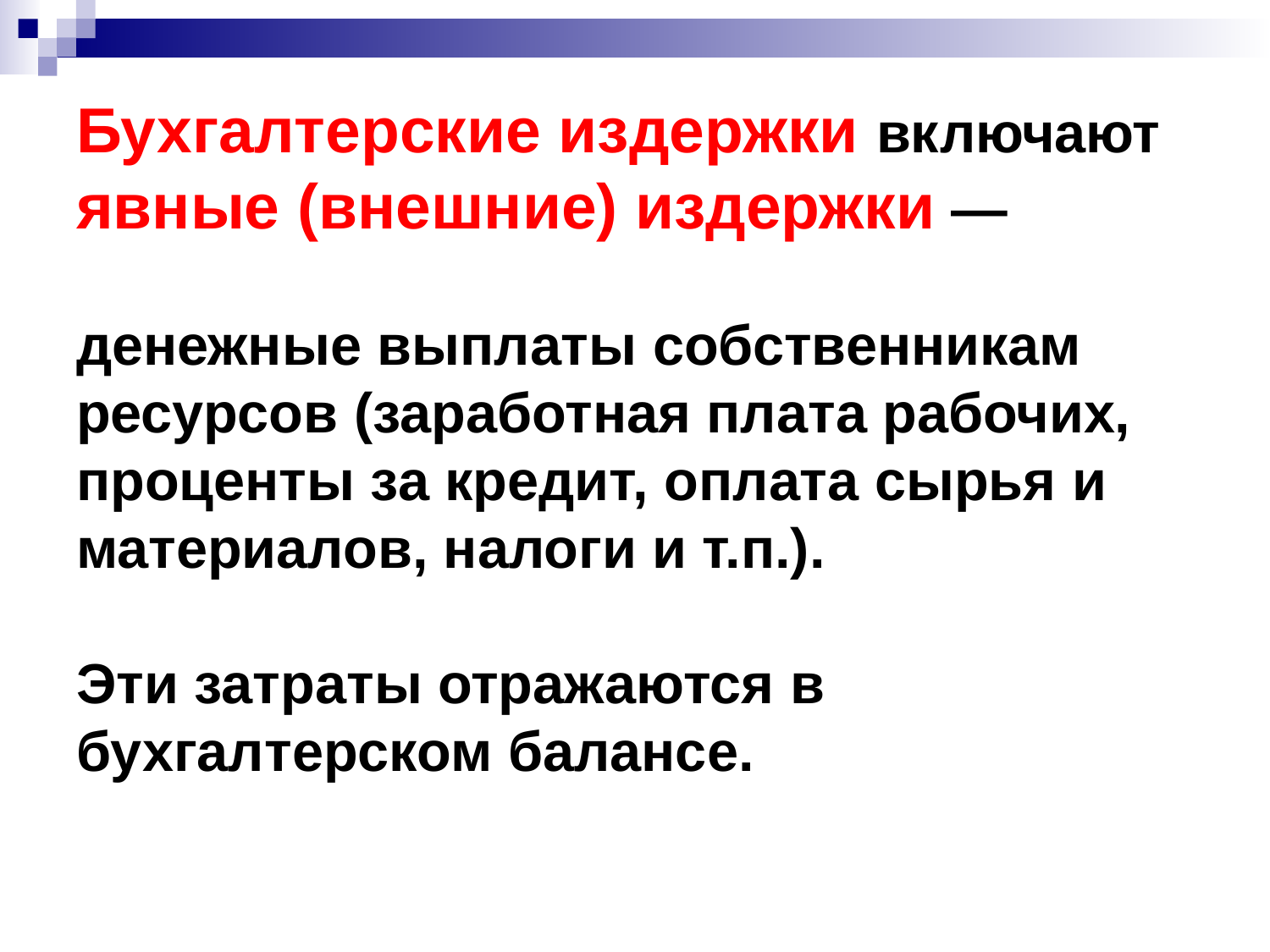

# Бухгалтерские издержки включают явные (внешние) издержки — денежные выплаты собственникам ресурсов (заработная плата рабочих, проценты за кредит, оплата сырья и материалов, налоги и т.п.). Эти затраты отражаются в бухгалтерском балансе.